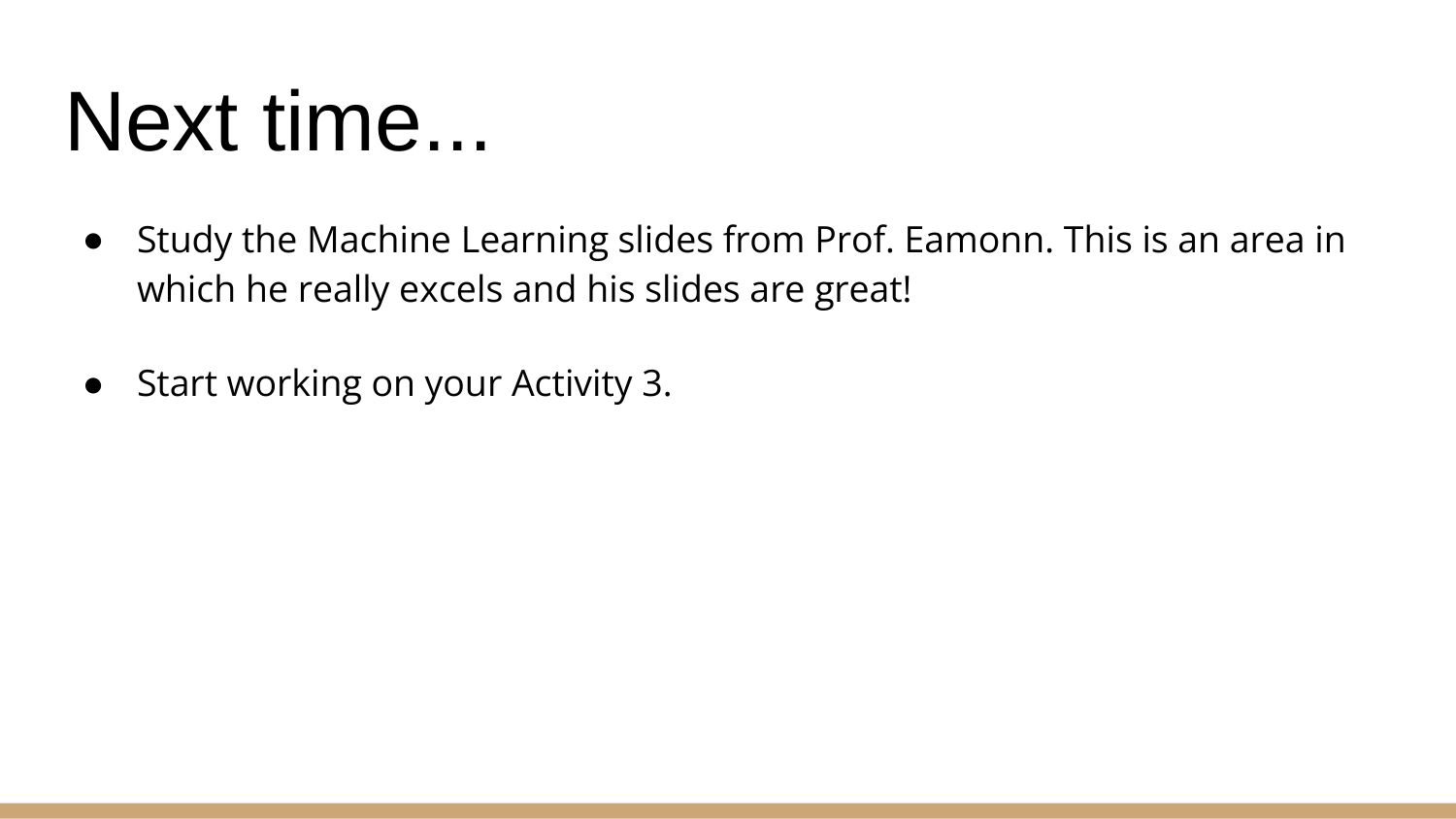

# Next time...
Study the Machine Learning slides from Prof. Eamonn. This is an area in which he really excels and his slides are great!
Start working on your Activity 3.